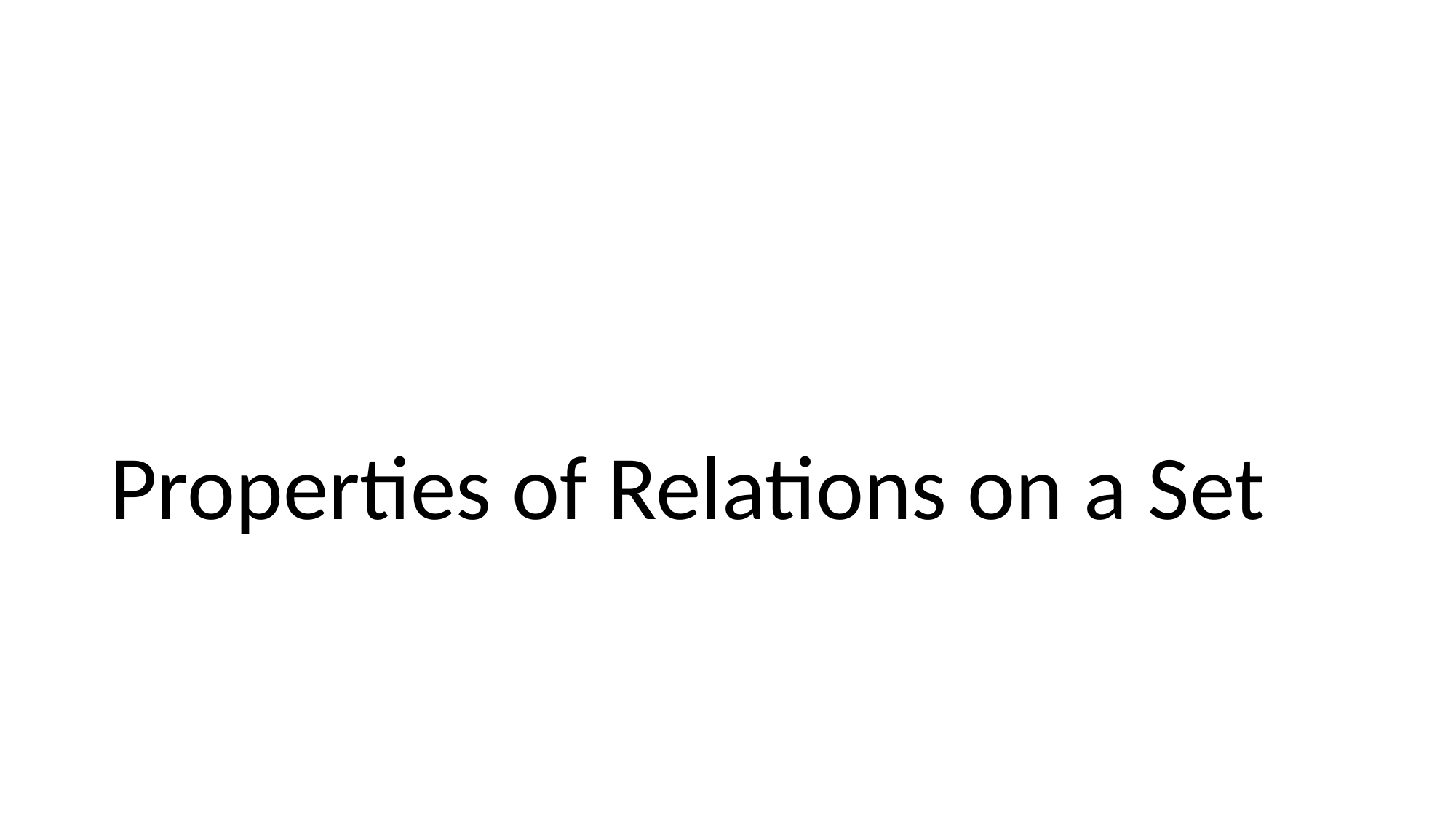

# Properties of Relations on a Set